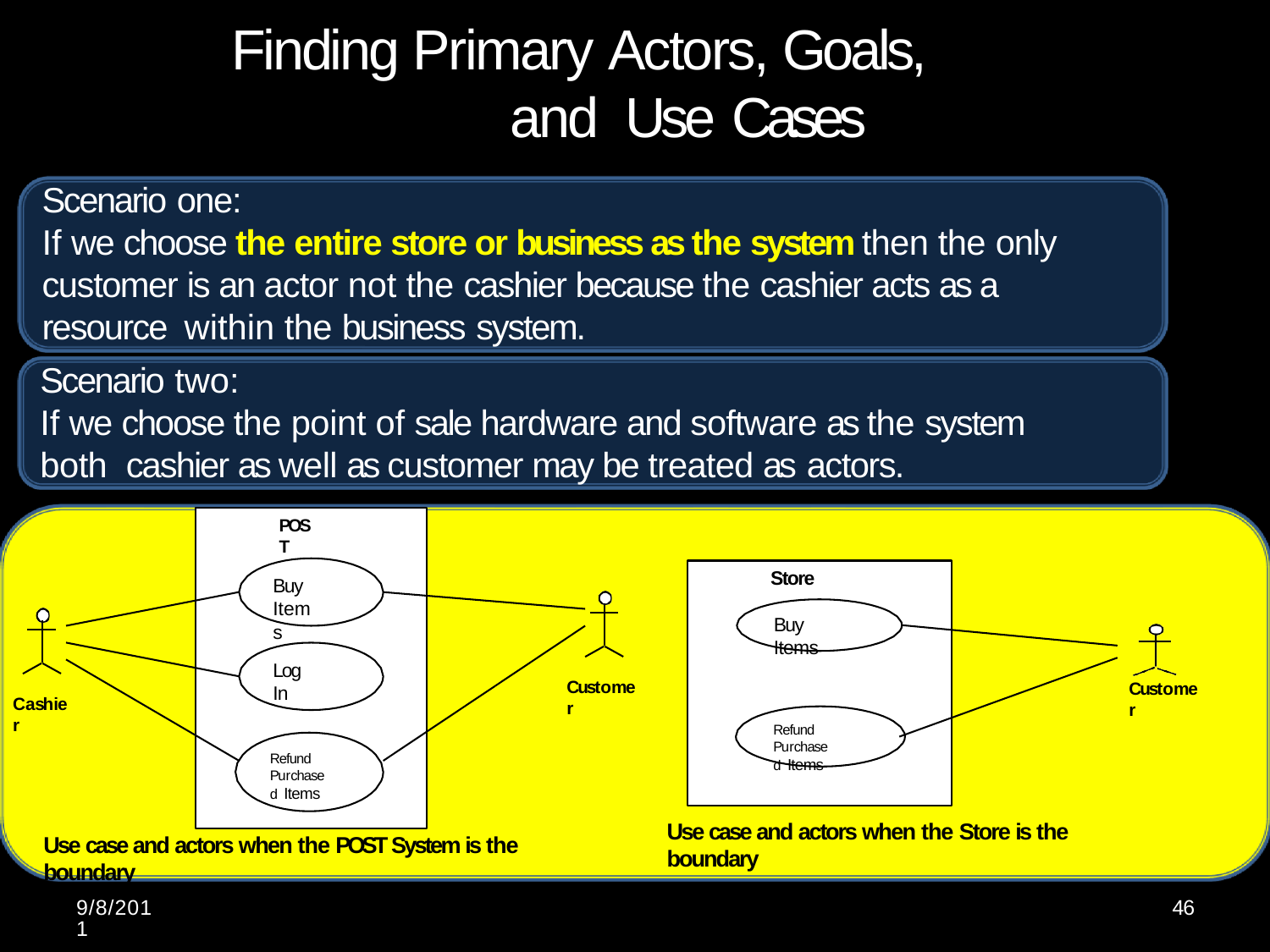

# Finding Primary Actors, Goals, and  Use Cases

Scenario one:
If we choose the entire store or business as the system then the only  customer is an actor not the cashier because the cashier acts as a resource  within the business system.
Scenario two:
If we choose the point of sale hardware and software as the system both  cashier as well as customer may be treated as actors.

POST

Store
Buy  Items

Buy Items

Log In

Customer
Customer
Cashier

Refund  Purchased  Items

Refund  Purchased  Items
Use case and actors when the Store is the boundary
Use case and actors when the POST System is the boundary
9/8/2011
46